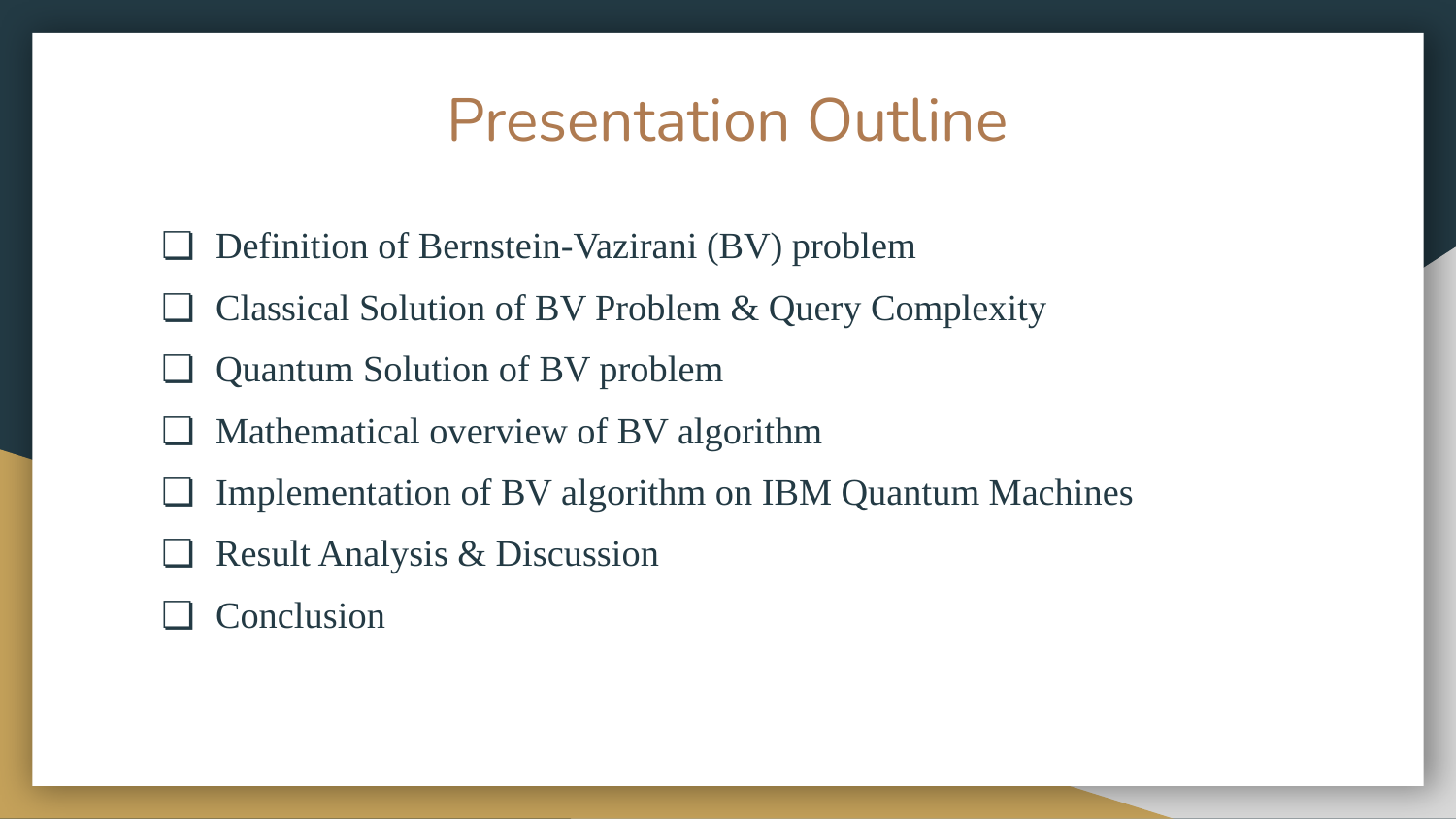

# Presentation Outline
Definition of Bernstein-Vazirani (BV) problem
Classical Solution of BV Problem & Query Complexity
Quantum Solution of BV problem
Mathematical overview of BV algorithm
Implementation of BV algorithm on IBM Quantum Machines
Result Analysis & Discussion
Conclusion